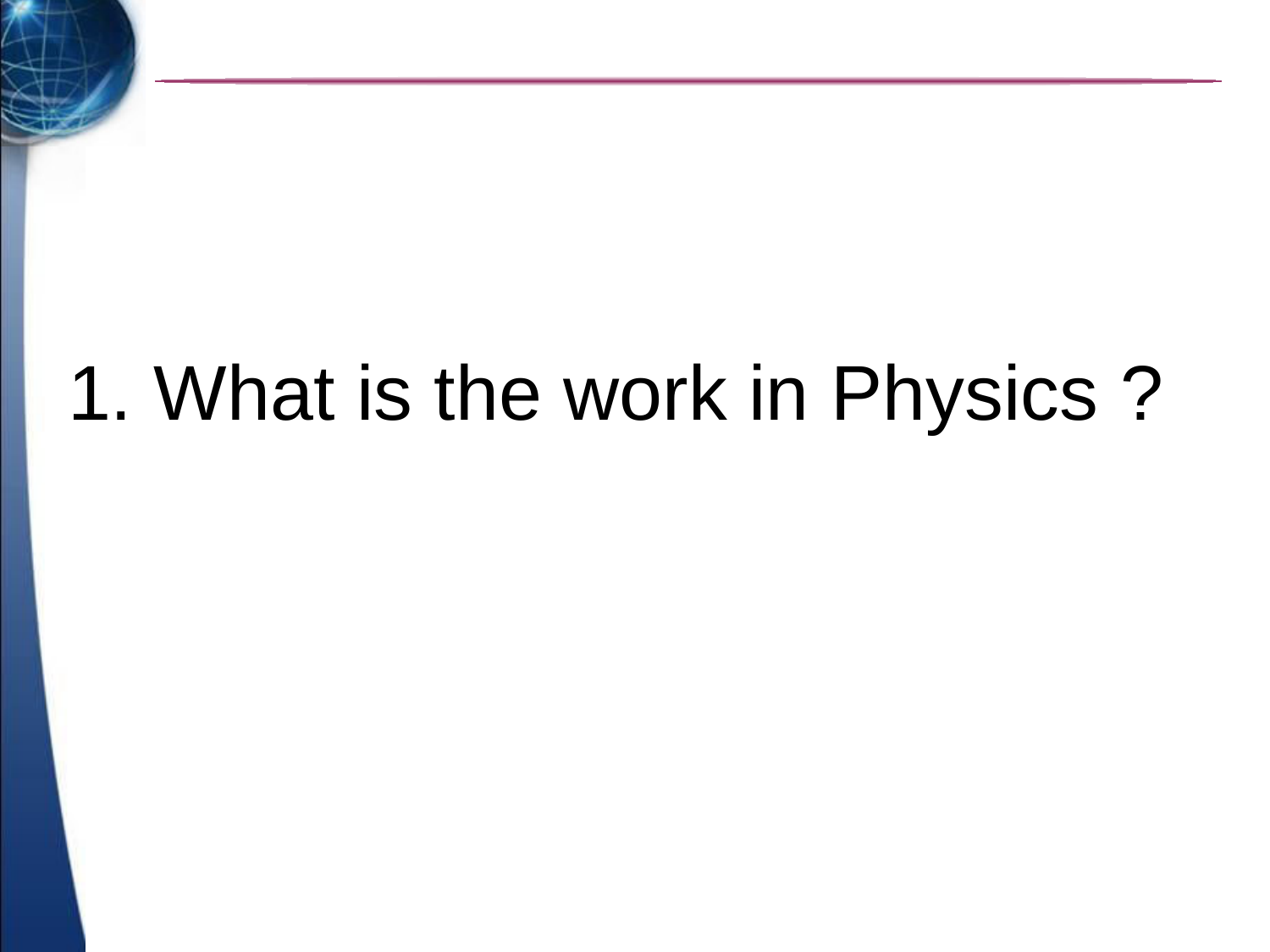

# 1. What is the work in Physics ?
8